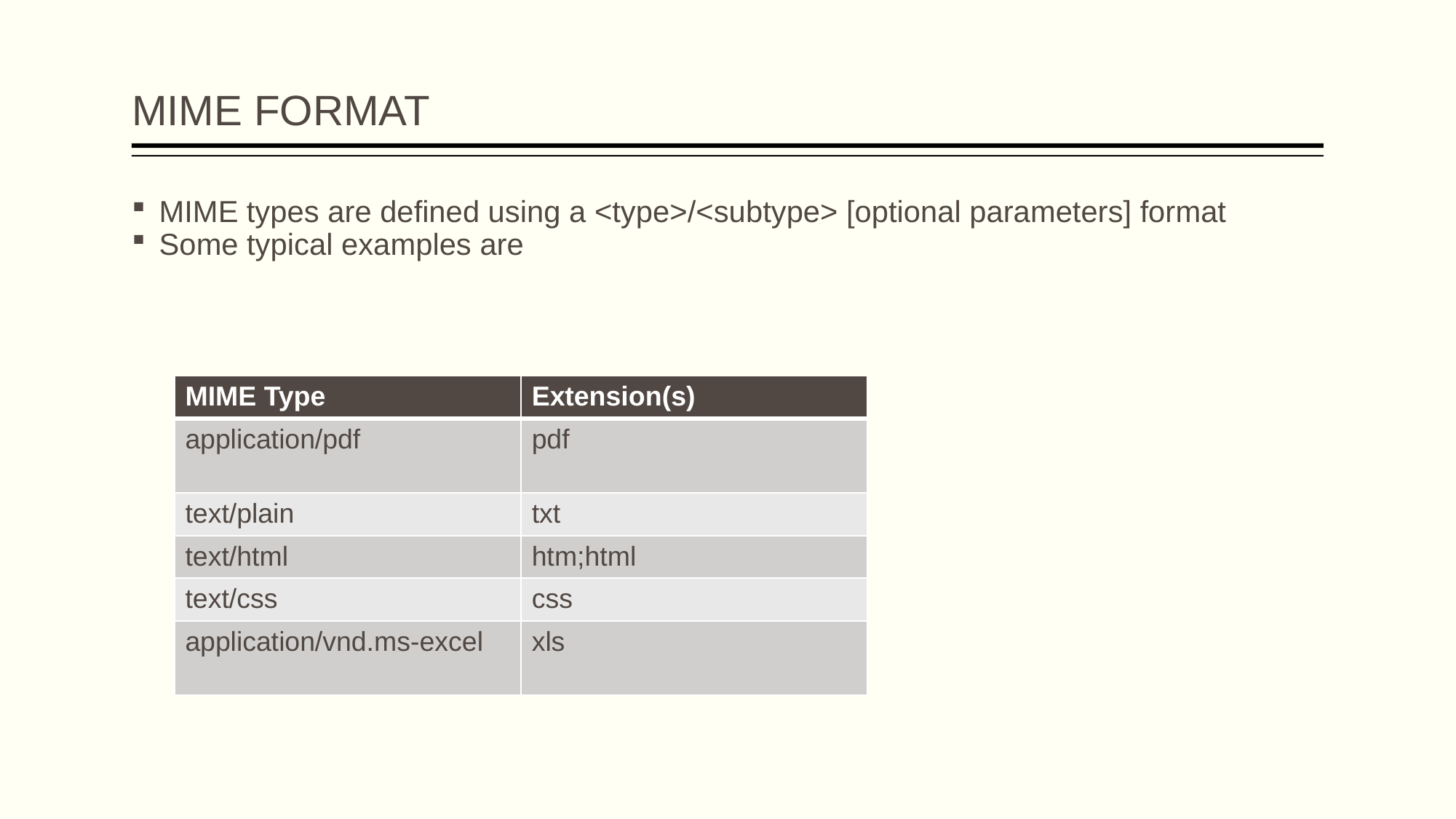

MIME FORMAT
MIME types are defined using a <type>/<subtype> [optional parameters] format
Some typical examples are

| MIME Type | Extension(s) |
| --- | --- |
| application/pdf | pdf |
| text/plain | txt |
| text/html | htm;html |
| text/css | css |
| application/vnd.ms-excel | xls |